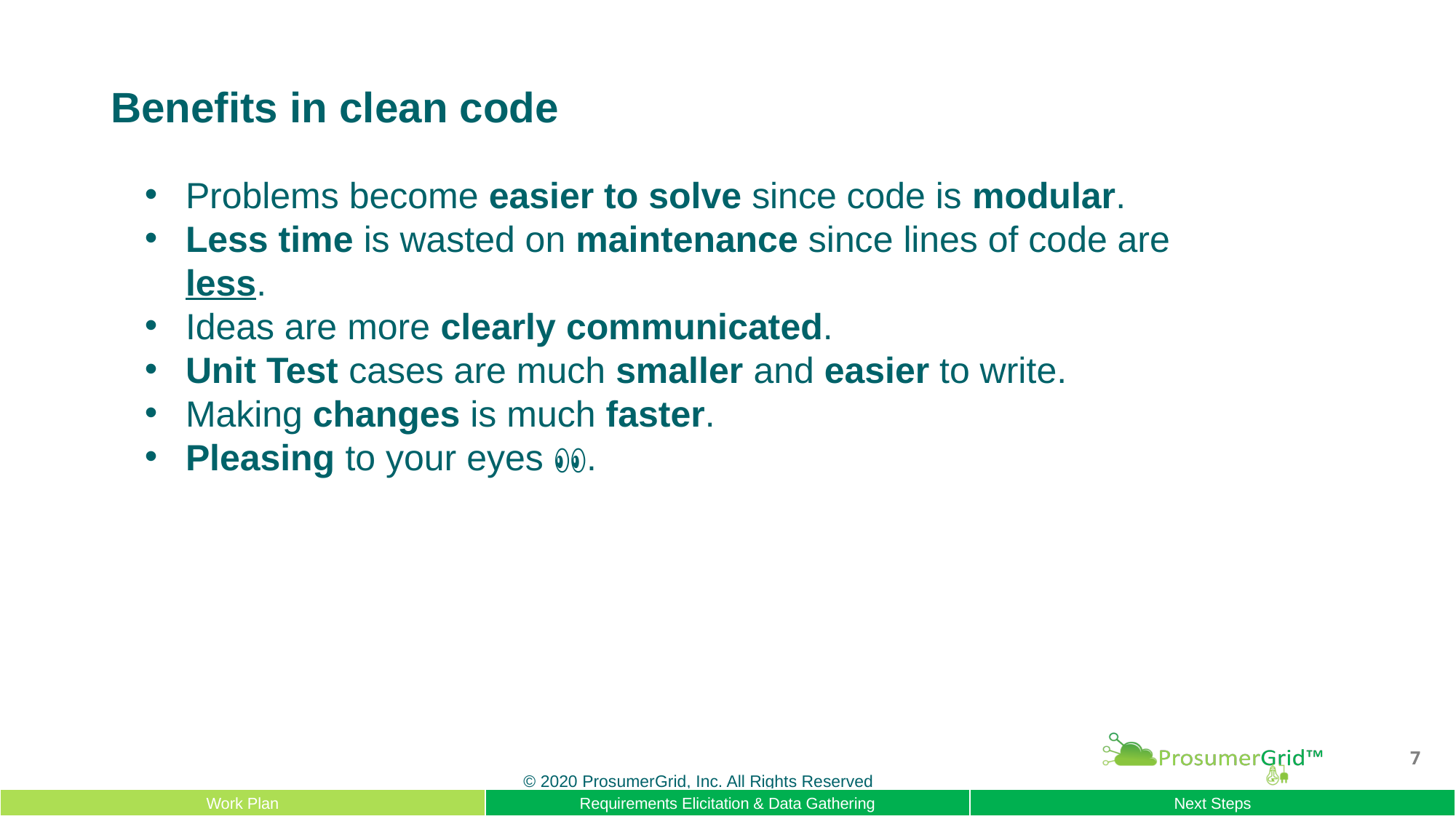

# Benefits in clean code
Problems become easier to solve since code is modular.
Less time is wasted on maintenance since lines of code are less.
Ideas are more clearly communicated.
Unit Test cases are much smaller and easier to write.
Making changes is much faster.
Pleasing to your eyes 👀.
7
| Work Plan | Requirements Elicitation & Data Gathering | Next Steps |
| --- | --- | --- |